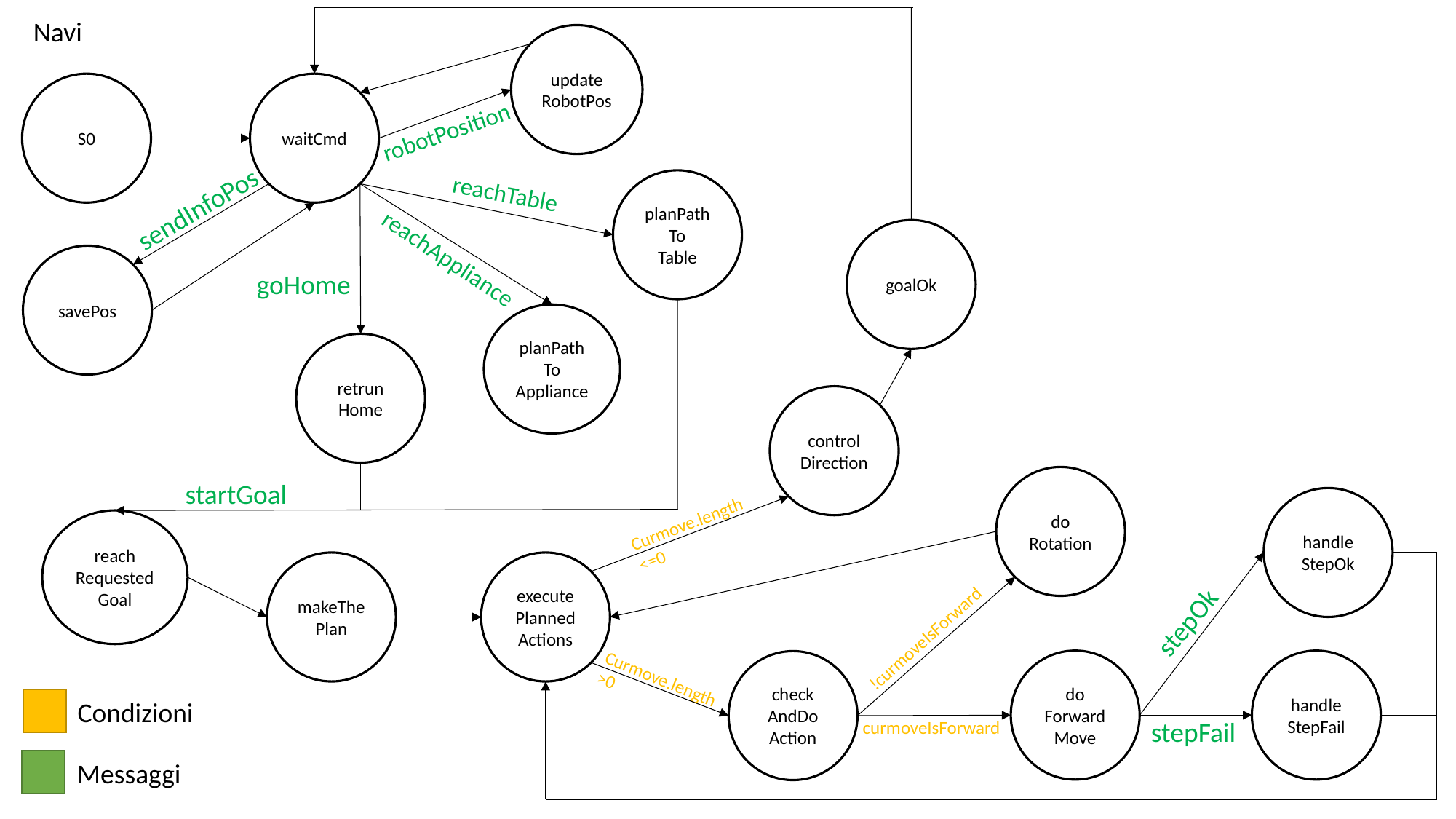

Navi
update
RobotPos
S0
waitCmd
robotPosition
planPathTo
Table
reachTable
sendInfoPos
goalOk
reachAppliance
savePos
goHome
planPath
To
Appliance
retrun
Home
control
Direction
do
Rotation
startGoal
handle
StepOk
Curmove.length
<=0
reach
Requested
Goal
makeThePlan
execute
PlannedActions
stepOk
!curmoveIsForward
do
ForwardMove
handle
StepFail
check
AndDo
Action
Curmove.length
>0

Condizioni
stepFail
curmoveIsForward

Messaggi